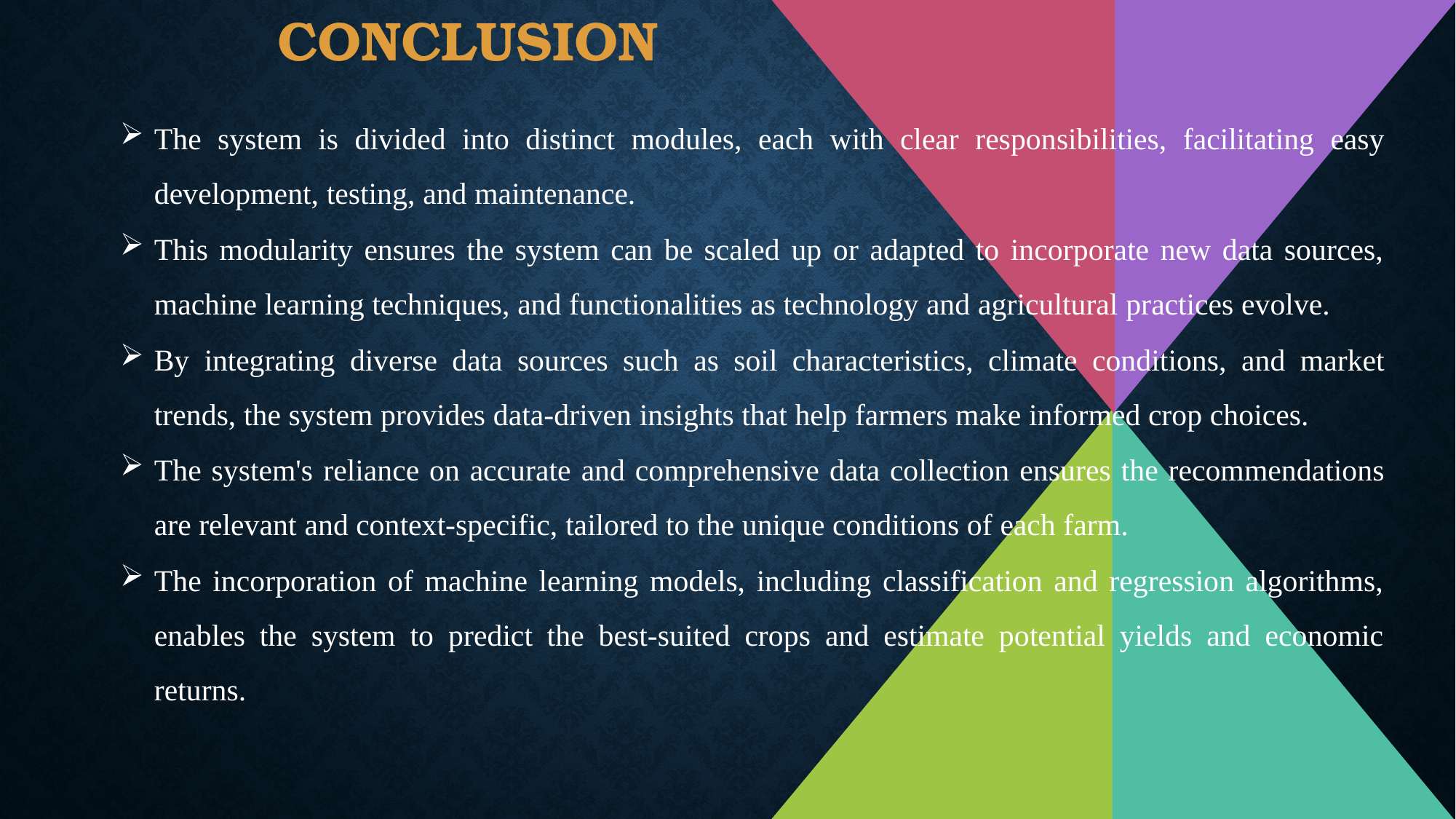

# conclusion
26
The system is divided into distinct modules, each with clear responsibilities, facilitating easy development, testing, and maintenance.
This modularity ensures the system can be scaled up or adapted to incorporate new data sources, machine learning techniques, and functionalities as technology and agricultural practices evolve.
By integrating diverse data sources such as soil characteristics, climate conditions, and market trends, the system provides data-driven insights that help farmers make informed crop choices.
The system's reliance on accurate and comprehensive data collection ensures the recommendations are relevant and context-specific, tailored to the unique conditions of each farm.
The incorporation of machine learning models, including classification and regression algorithms, enables the system to predict the best-suited crops and estimate potential yields and economic returns.